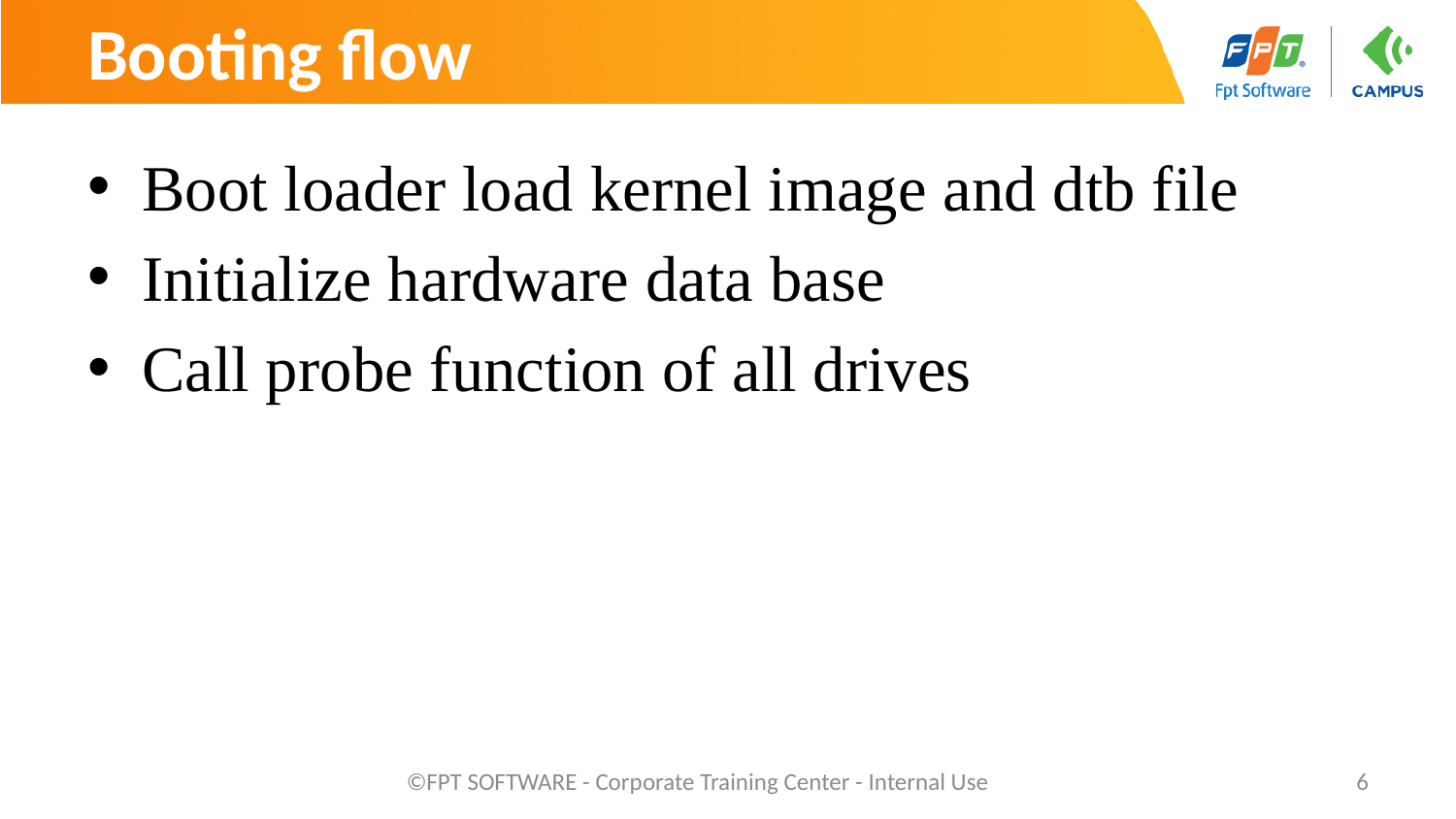

# Booting flow
Boot loader load kernel image and dtb file
Initialize hardware data base
Call probe function of all drives
©FPT SOFTWARE - Corporate Training Center - Internal Use
6